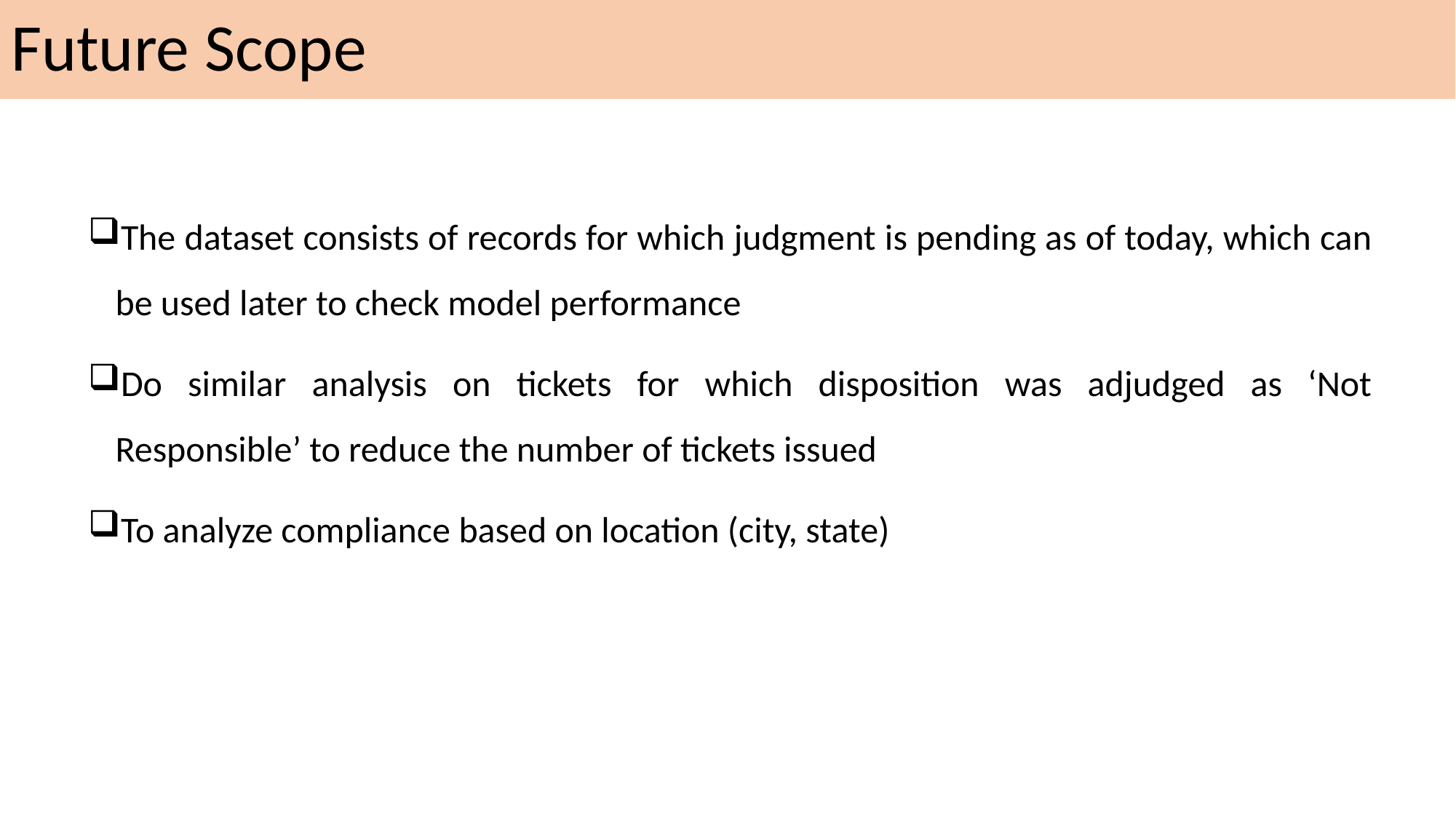

Future Scope
The dataset consists of records for which judgment is pending as of today, which can be used later to check model performance
Do similar analysis on tickets for which disposition was adjudged as ‘Not Responsible’ to reduce the number of tickets issued
To analyze compliance based on location (city, state)